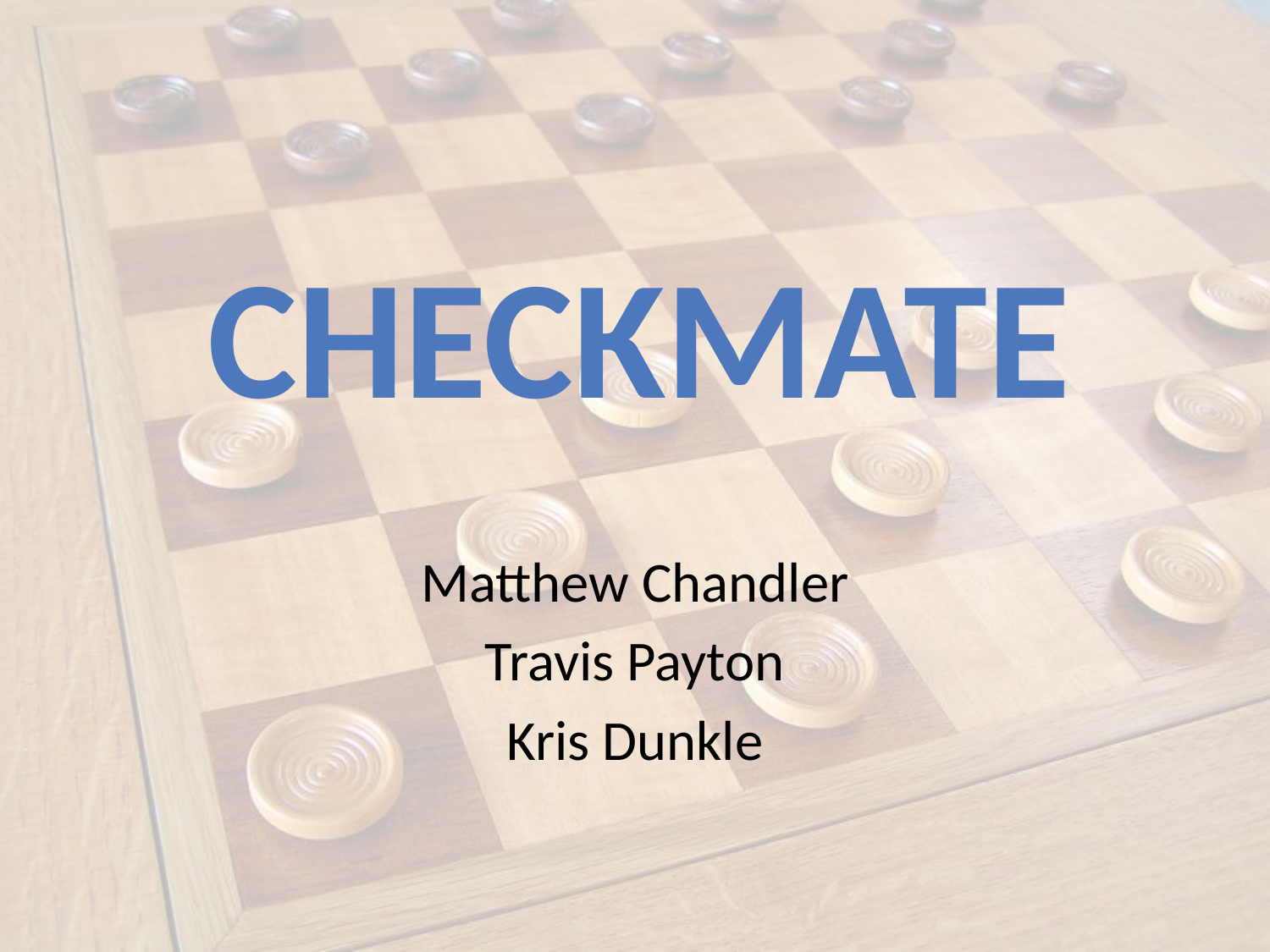

Checkmate
#
Matthew Chandler
Travis Payton
Kris Dunkle